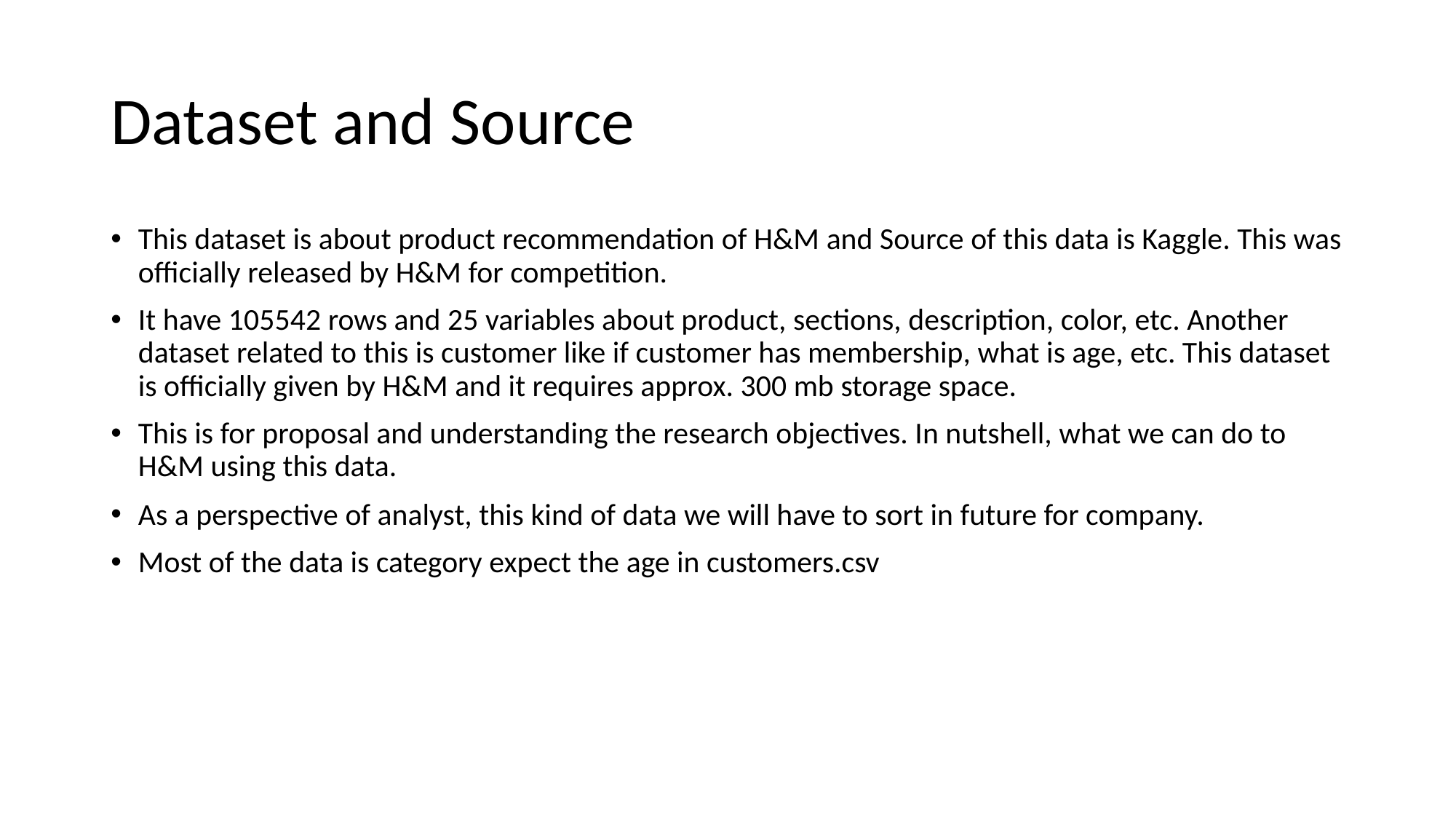

# Dataset and Source
This dataset is about product recommendation of H&M and Source of this data is Kaggle. This was officially released by H&M for competition.
It have 105542 rows and 25 variables about product, sections, description, color, etc. Another dataset related to this is customer like if customer has membership, what is age, etc. This dataset is officially given by H&M and it requires approx. 300 mb storage space.
This is for proposal and understanding the research objectives. In nutshell, what we can do to H&M using this data.
As a perspective of analyst, this kind of data we will have to sort in future for company.
Most of the data is category expect the age in customers.csv